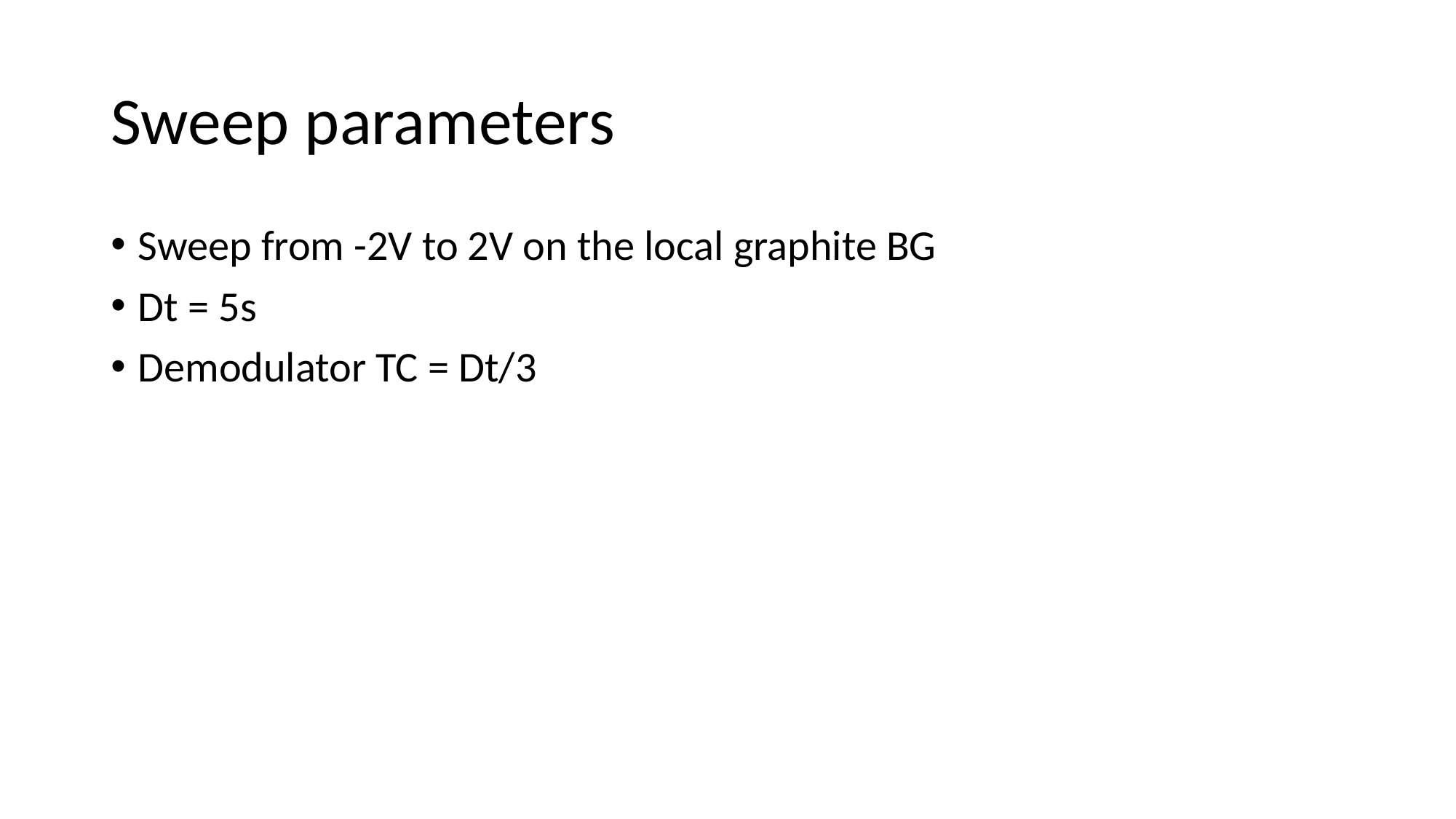

# Sweep parameters
Sweep from -2V to 2V on the local graphite BG
Dt = 5s
Demodulator TC = Dt/3